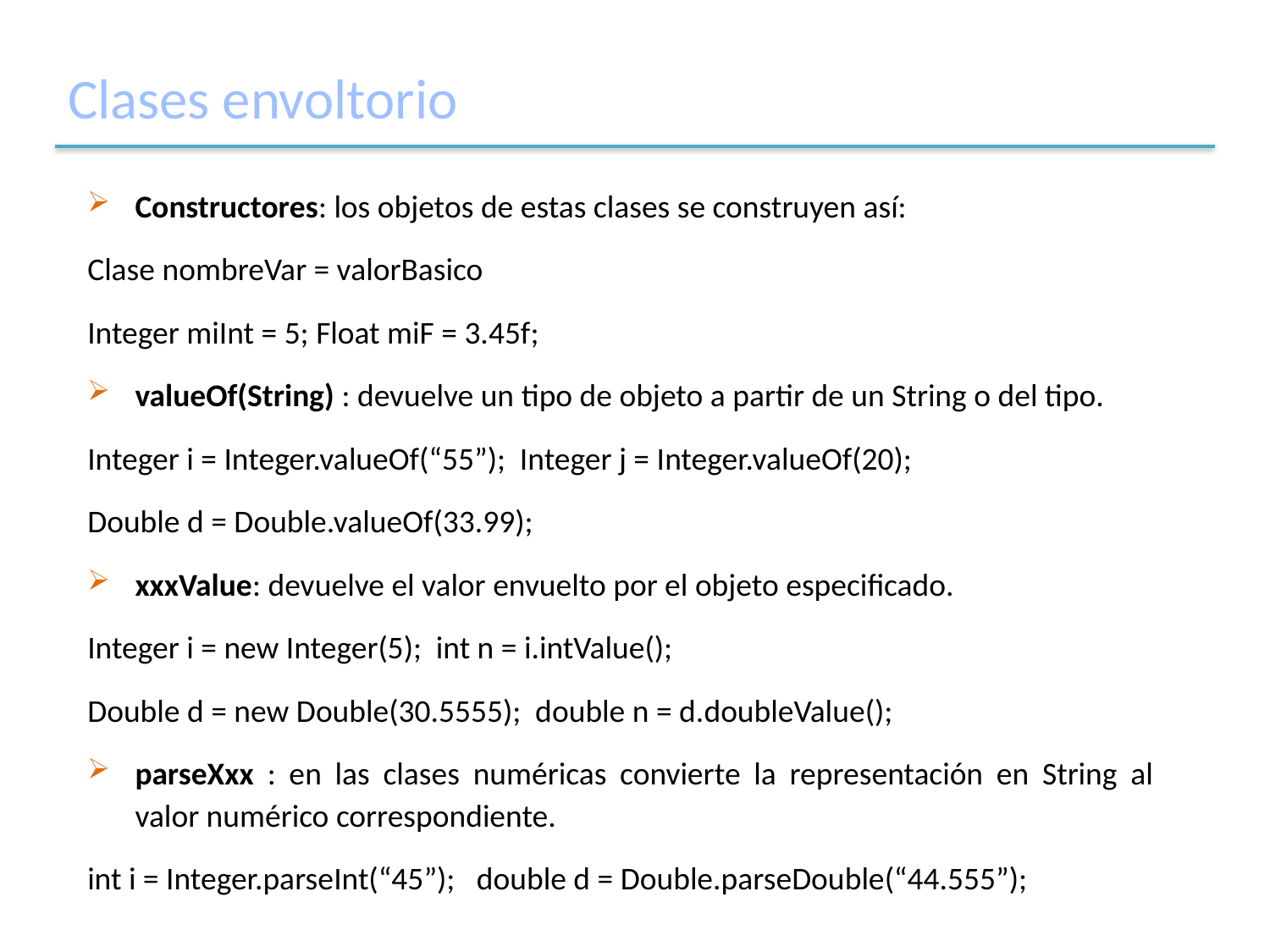

# Clases envoltorio
Constructores: los objetos de estas clases se construyen así:
Clase nombreVar = valorBasico
Integer miInt = 5; Float miF = 3.45f;
valueOf(String) : devuelve un tipo de objeto a partir de un String o del tipo.
Integer i = Integer.valueOf(“55”);  Integer j = Integer.valueOf(20);
Double d = Double.valueOf(33.99);
xxxValue: devuelve el valor envuelto por el objeto especificado.
Integer i = new Integer(5);  int n = i.intValue();
Double d = new Double(30.5555);  double n = d.doubleValue();
parseXxx : en las clases numéricas convierte la representación en String al valor numérico correspondiente.
int i = Integer.parseInt(“45”);   double d = Double.parseDouble(“44.555”);